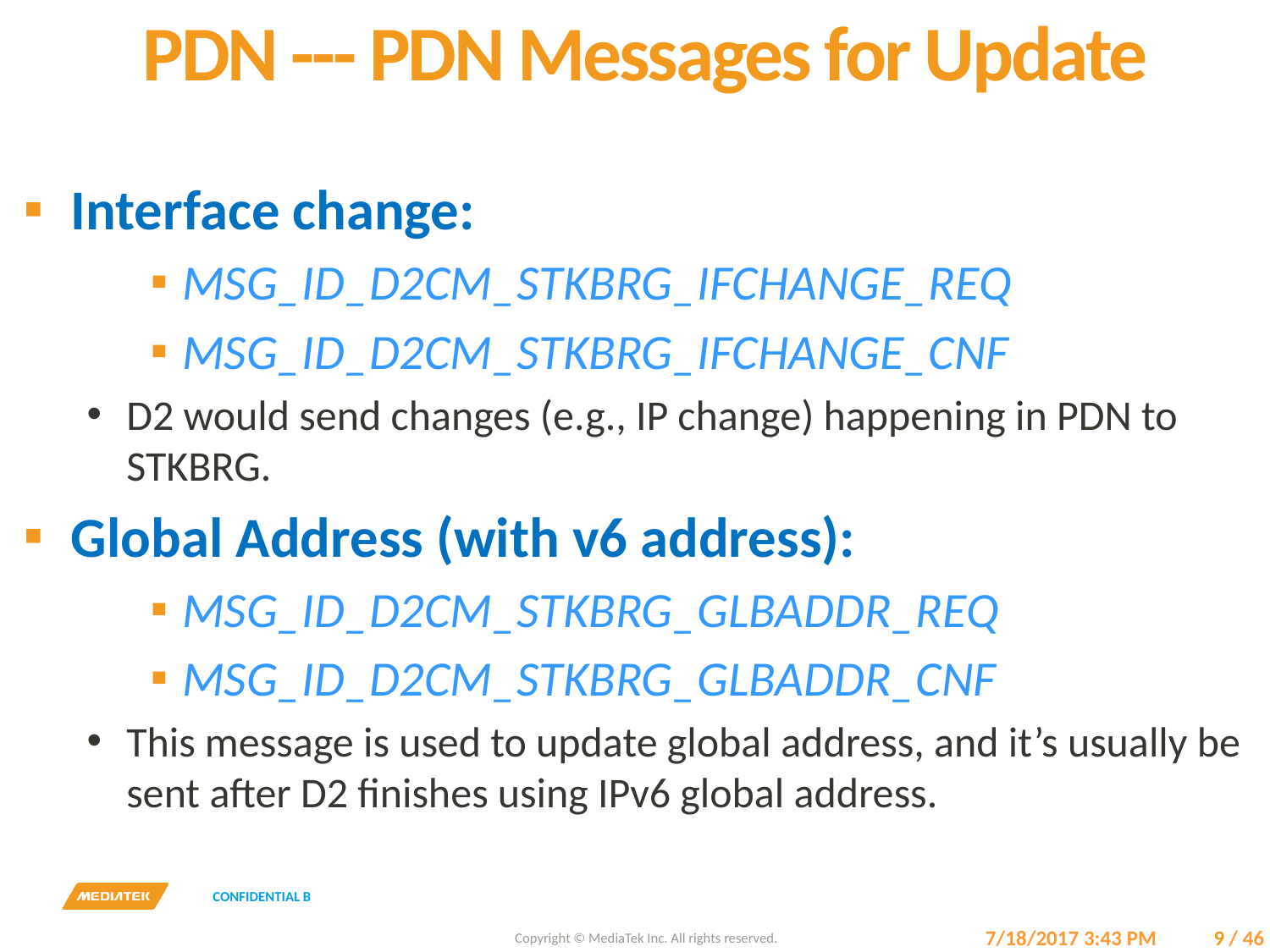

# PDN --- PDN Messages for Update
Interface change:
MSG_ID_D2CM_STKBRG_IFCHANGE_REQ
MSG_ID_D2CM_STKBRG_IFCHANGE_CNF
D2 would send changes (e.g., IP change) happening in PDN to STKBRG.
Global Address (with v6 address):
MSG_ID_D2CM_STKBRG_GLBADDR_REQ
MSG_ID_D2CM_STKBRG_GLBADDR_CNF
This message is used to update global address, and it’s usually be sent after D2 finishes using IPv6 global address.

7/18/2017 3:43 PM
9
/ 46